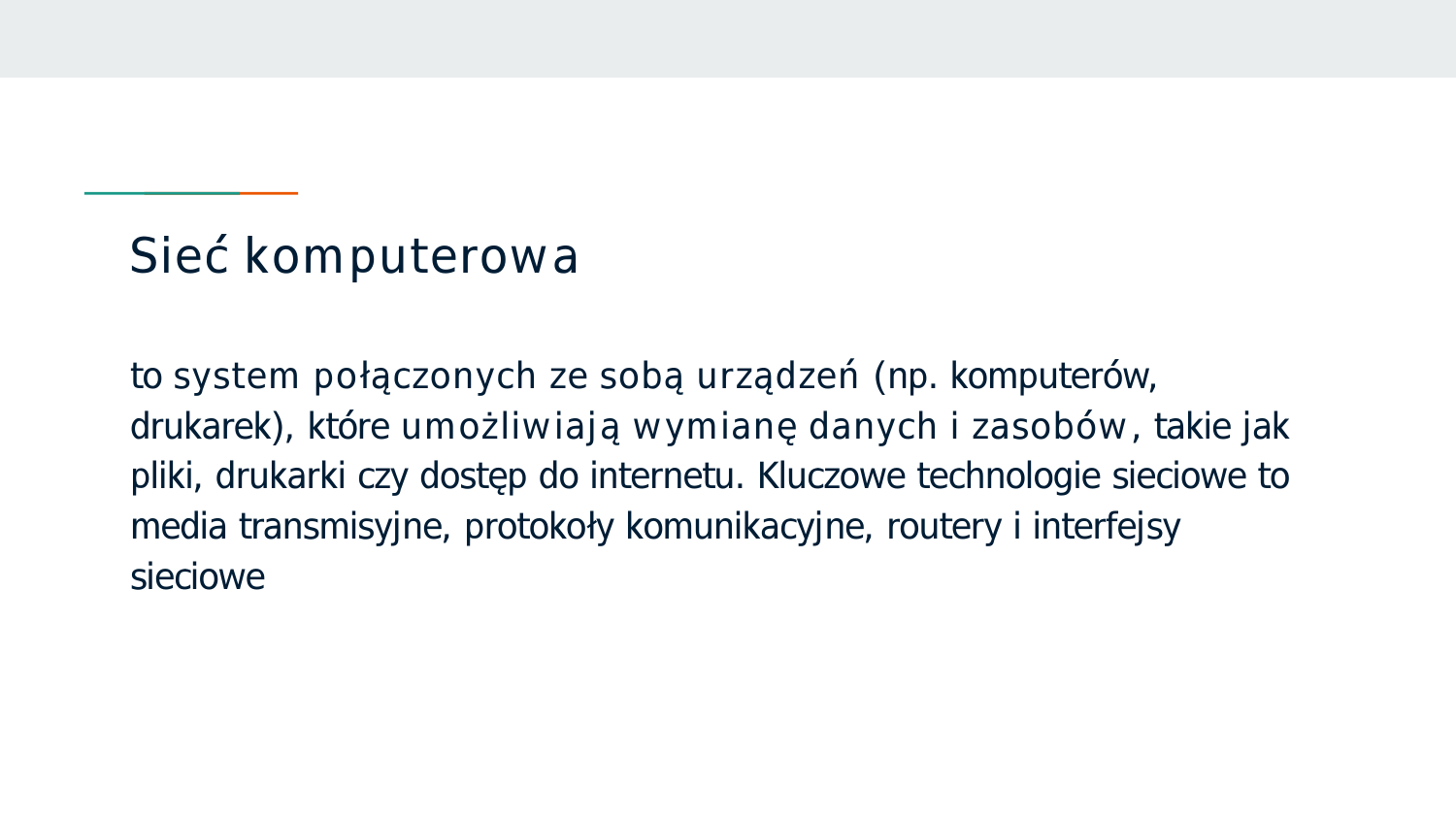

# Sieć komputerowa
to system połączonych ze sobą urządzeń (np. komputerów, drukarek), które umożliwiają wymianę danych i zasobów, takie jak pliki, drukarki czy dostęp do internetu. Kluczowe technologie sieciowe to media transmisyjne, protokoły komunikacyjne, routery i interfejsy sieciowe